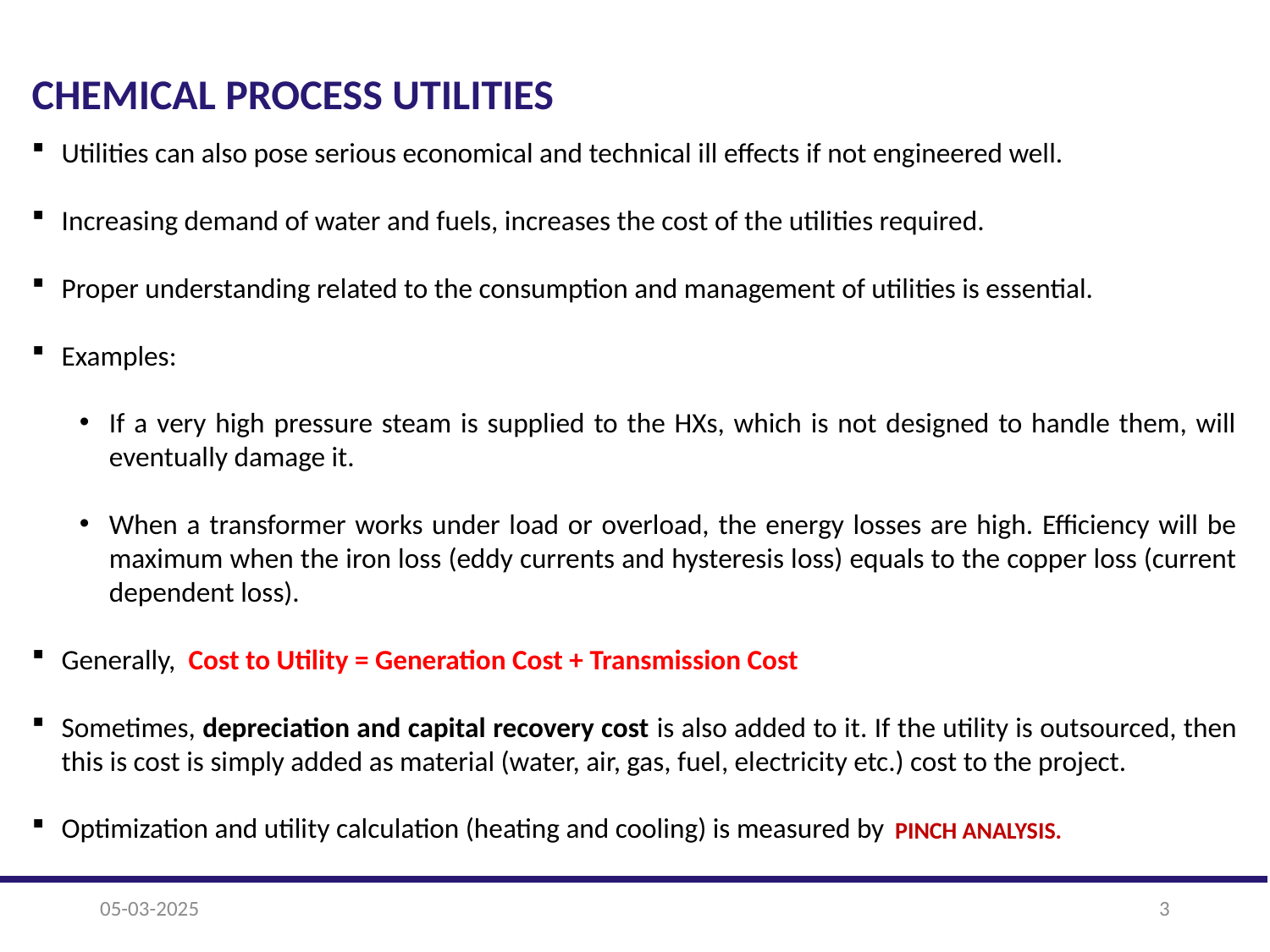

CHEMICAL PROCESS UTILITIES
Utilities can also pose serious economical and technical ill effects if not engineered well.

Increasing demand of water and fuels, increases the cost of the utilities required.

Proper understanding related to the consumption and management of utilities is essential.

Examples:

If a very high pressure steam is supplied to the HXs, which is not designed to handle them, will eventually damage it.

When a transformer works under load or overload, the energy losses are high. Efficiency will be maximum when the iron loss (eddy currents and hysteresis loss) equals to the copper loss (current dependent loss).

Generally,  Cost to Utility = Generation Cost + Transmission Cost

Sometimes, depreciation and capital recovery cost is also added to it. If the utility is outsourced, then this is cost is simply added as material (water, air, gas, fuel, electricity etc.) cost to the project.

Optimization and utility calculation (heating and cooling) is measured by
PINCH ANALYSIS.
05-03-2025
3